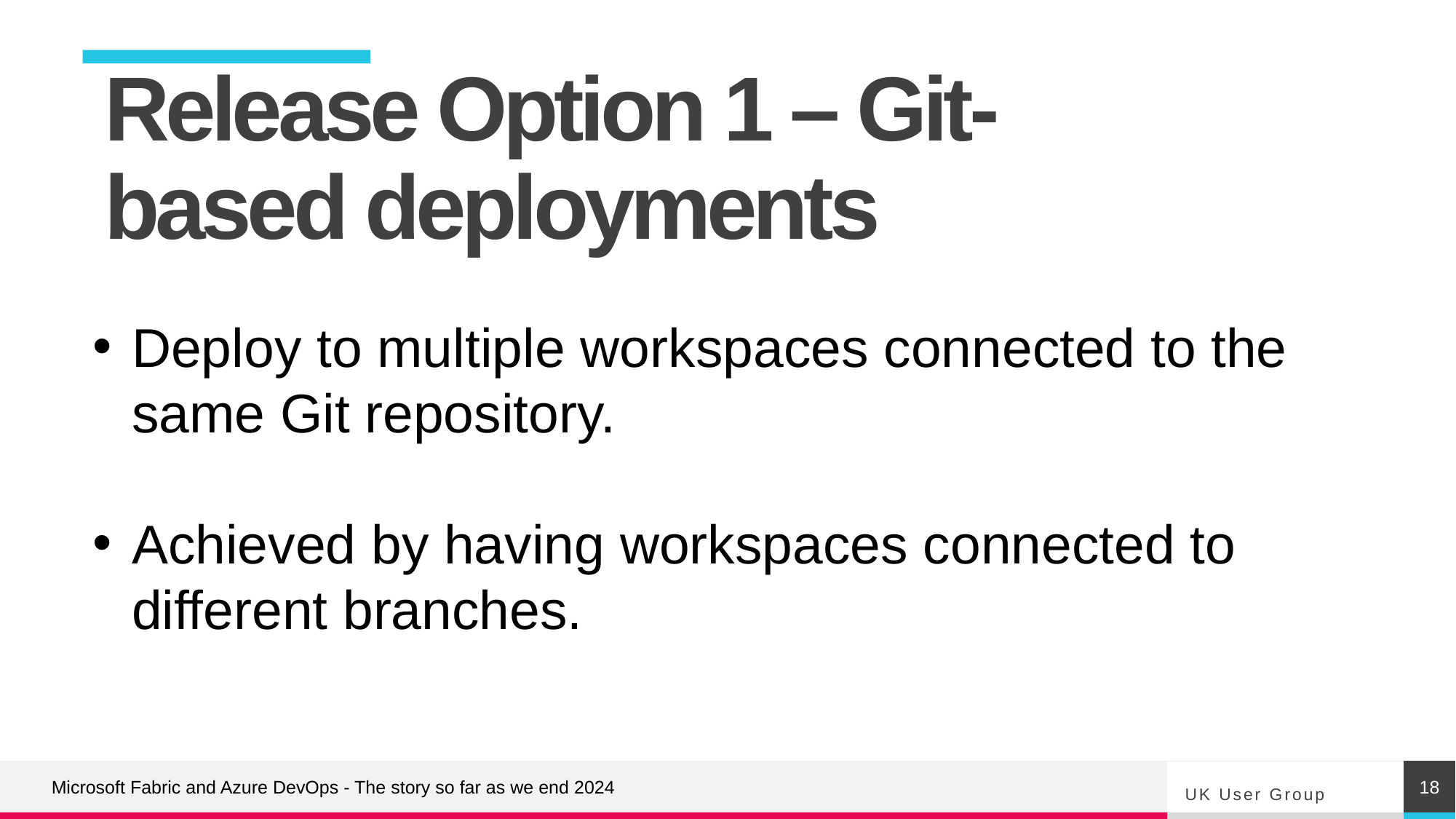

Release Option 1 – Git-based deployments

Deploy to multiple workspaces connected to the same Git repository.

Achieved by having workspaces connected to  different branches.

18
Microsoft Fabric and Azure DevOps - The story so far as we end 2024